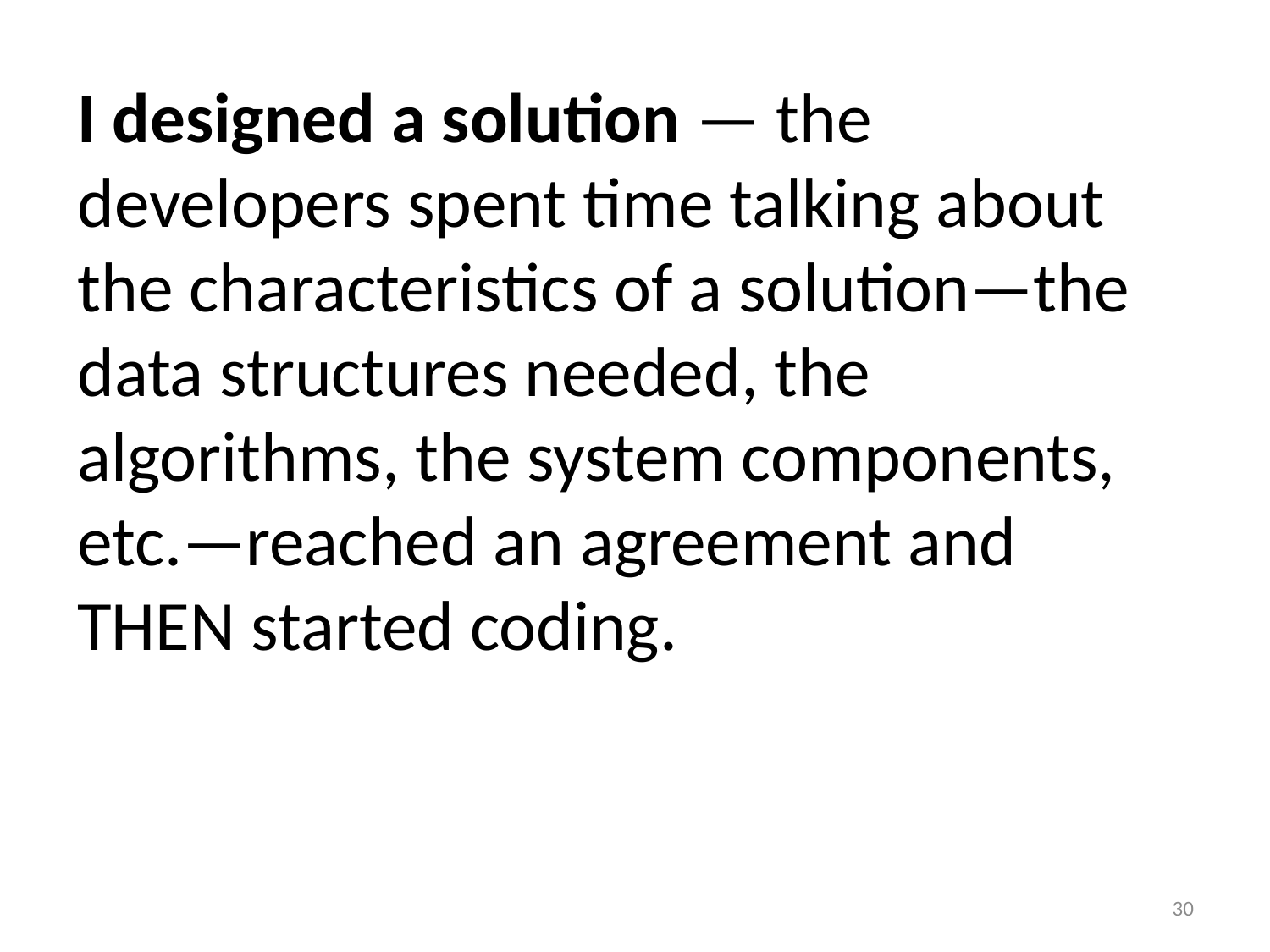

I designed a solution — the developers spent time talking about the characteristics of a solution—the data structures needed, the algorithms, the system components, etc.—reached an agreement and THEN started coding.
30